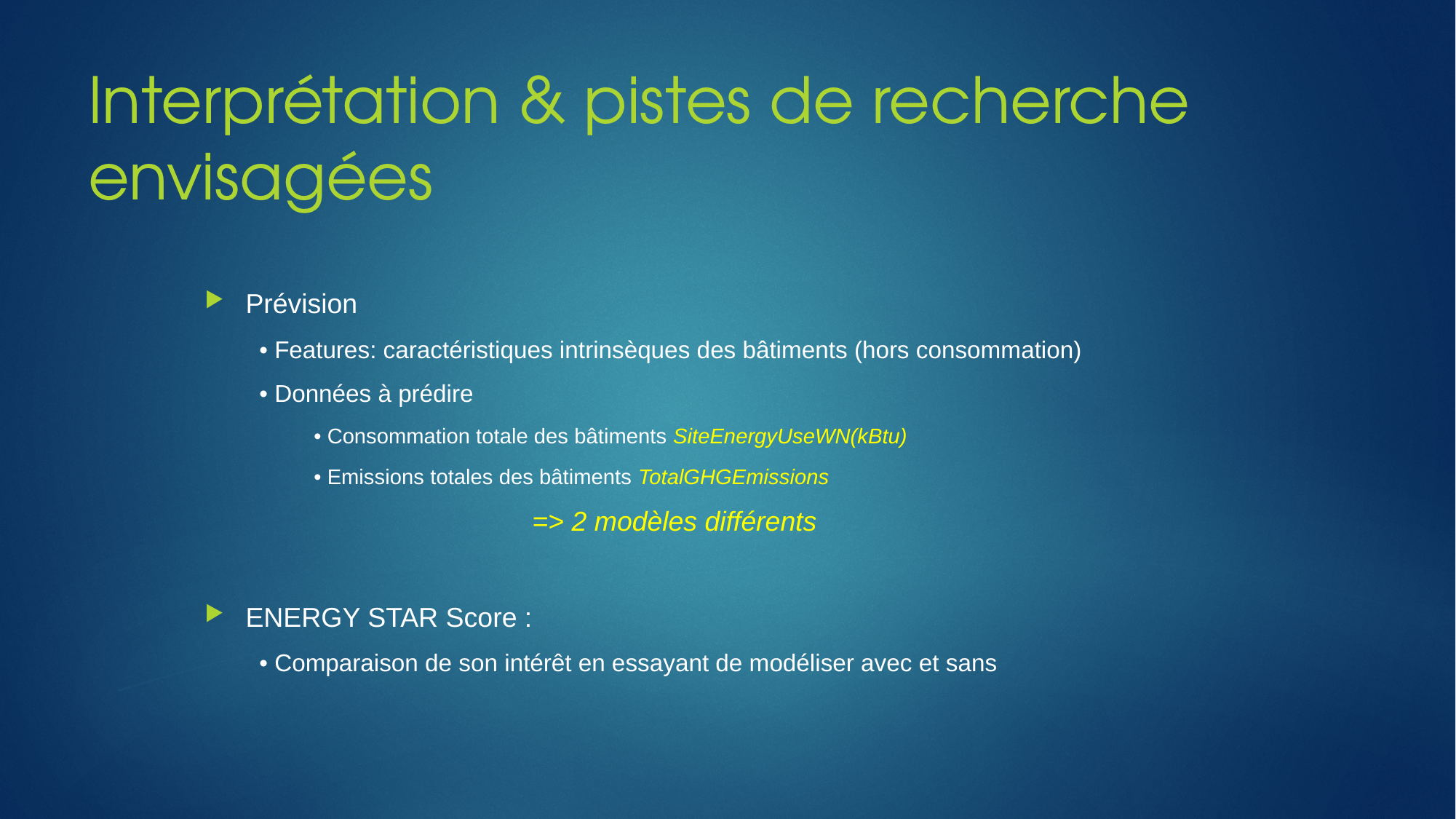

# Interprétation & pistes de recherche envisagées

Prévision
• Features: caractéristiques intrinsèques des bâtiments (hors consommation)
• Données à prédire
• Consommation totale des bâtiments SiteEnergyUseWN(kBtu)
• Emissions totales des bâtiments TotalGHGEmissions
			=> 2 modèles différents

ENERGY STAR Score :
• Comparaison de son intérêt en essayant de modéliser avec et sans